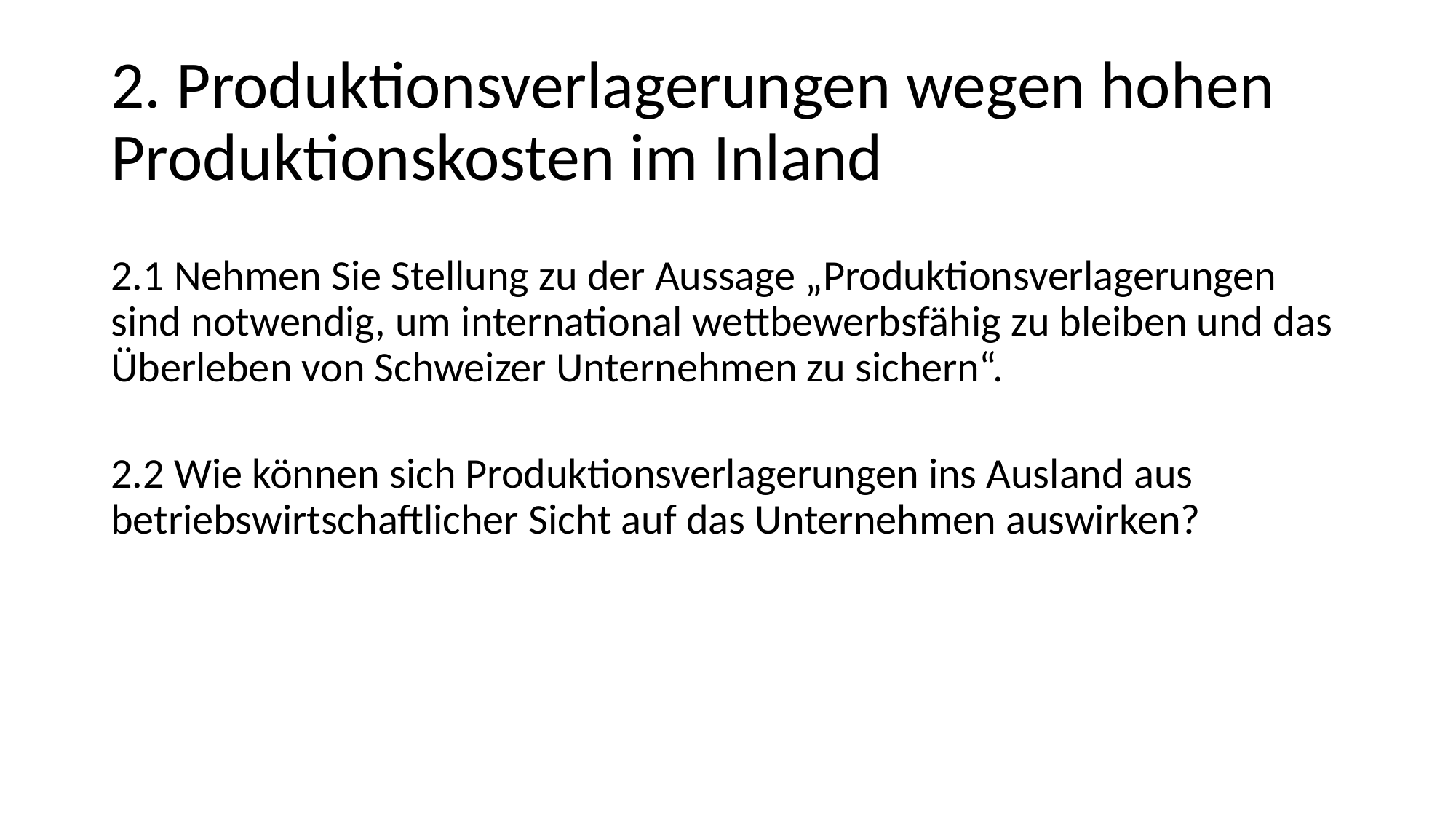

# 2. Produktionsverlagerungen wegen hohen Produktionskosten im Inland
2.1 Nehmen Sie Stellung zu der Aussage „Produktionsverlagerungen sind notwendig, um international wettbewerbsfähig zu bleiben und das Überleben von Schweizer Unternehmen zu sichern“.
2.2 Wie können sich Produktionsverlagerungen ins Ausland aus betriebswirtschaftlicher Sicht auf das Unternehmen auswirken?